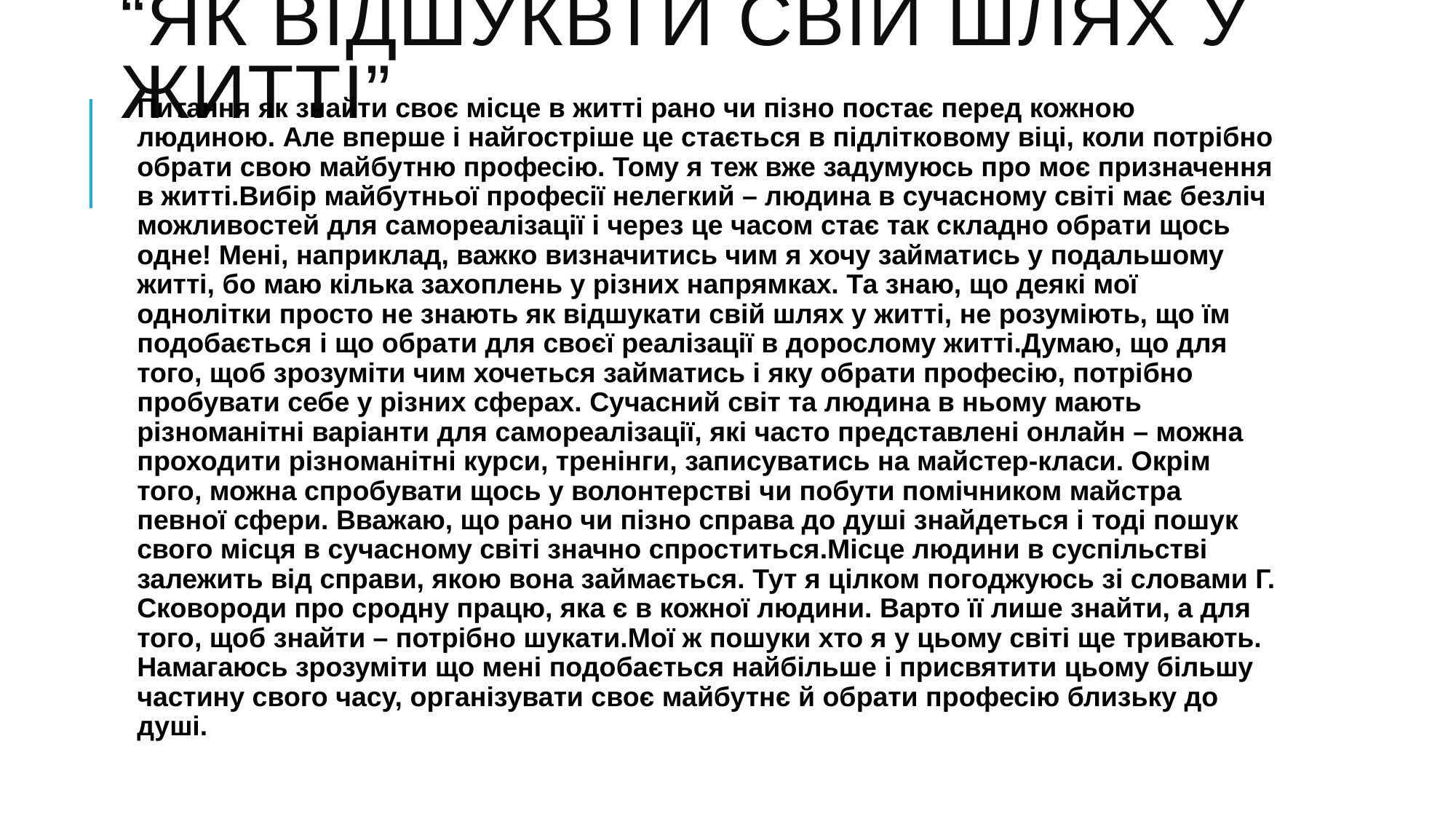

# “Як відшуквти свій шлях у житті”
Питання як знайти своє місце в житті рано чи пізно постає перед кожною людиною. Але вперше і найгостріше це стається в підлітковому віці, коли потрібно обрати свою майбутню професію. Тому я теж вже задумуюсь про моє призначення в житті.Вибір майбутньої професії нелегкий – людина в сучасному світі має безліч можливостей для самореалізації і через це часом стає так складно обрати щось одне! Мені, наприклад, важко визначитись чим я хочу займатись у подальшому житті, бо маю кілька захоплень у різних напрямках. Та знаю, що деякі мої однолітки просто не знають як відшукати свій шлях у житті, не розуміють, що їм подобається і що обрати для своєї реалізації в дорослому житті.Думаю, що для того, щоб зрозуміти чим хочеться займатись і яку обрати професію, потрібно пробувати себе у різних сферах. Сучасний світ та людина в ньому мають різноманітні варіанти для самореалізації, які часто представлені онлайн – можна проходити різноманітні курси, тренінги, записуватись на майстер-класи. Окрім того, можна спробувати щось у волонтерстві чи побути помічником майстра певної сфери. Вважаю, що рано чи пізно справа до душі знайдеться і тоді пошук свого місця в сучасному світі значно спроститься.Місце людини в суспільстві залежить від справи, якою вона займається. Тут я цілком погоджуюсь зі словами Г. Сковороди про сродну працю, яка є в кожної людини. Варто її лише знайти, а для того, щоб знайти – потрібно шукати.Мої ж пошуки хто я у цьому світі ще тривають. Намагаюсь зрозуміти що мені подобається найбільше і присвятити цьому більшу частину свого часу, організувати своє майбутнє й обрати професію близьку до душі.